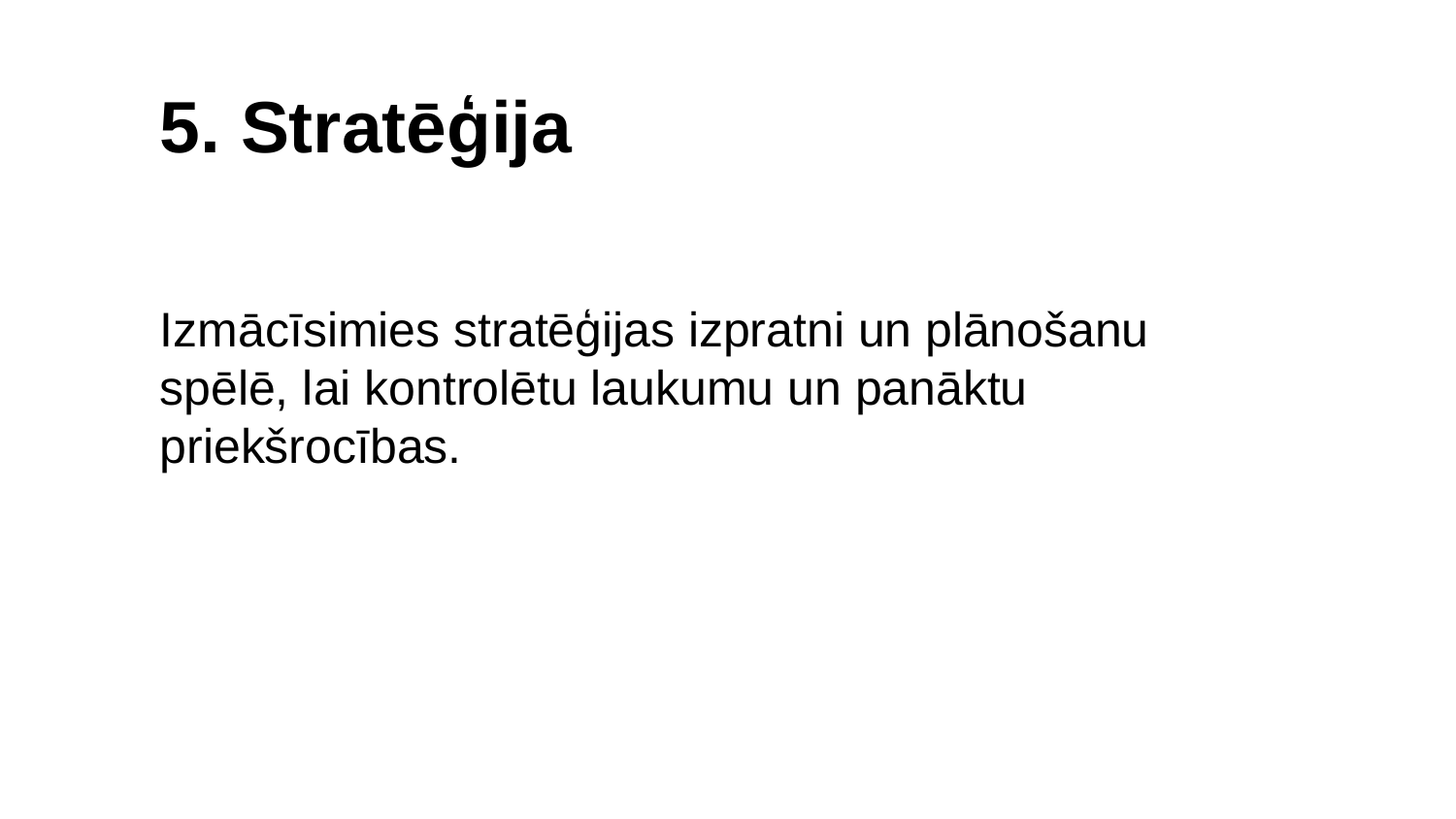

5. Stratēģija
Izmācīsimies stratēģijas izpratni un plānošanu spēlē, lai kontrolētu laukumu un panāktu priekšrocības.